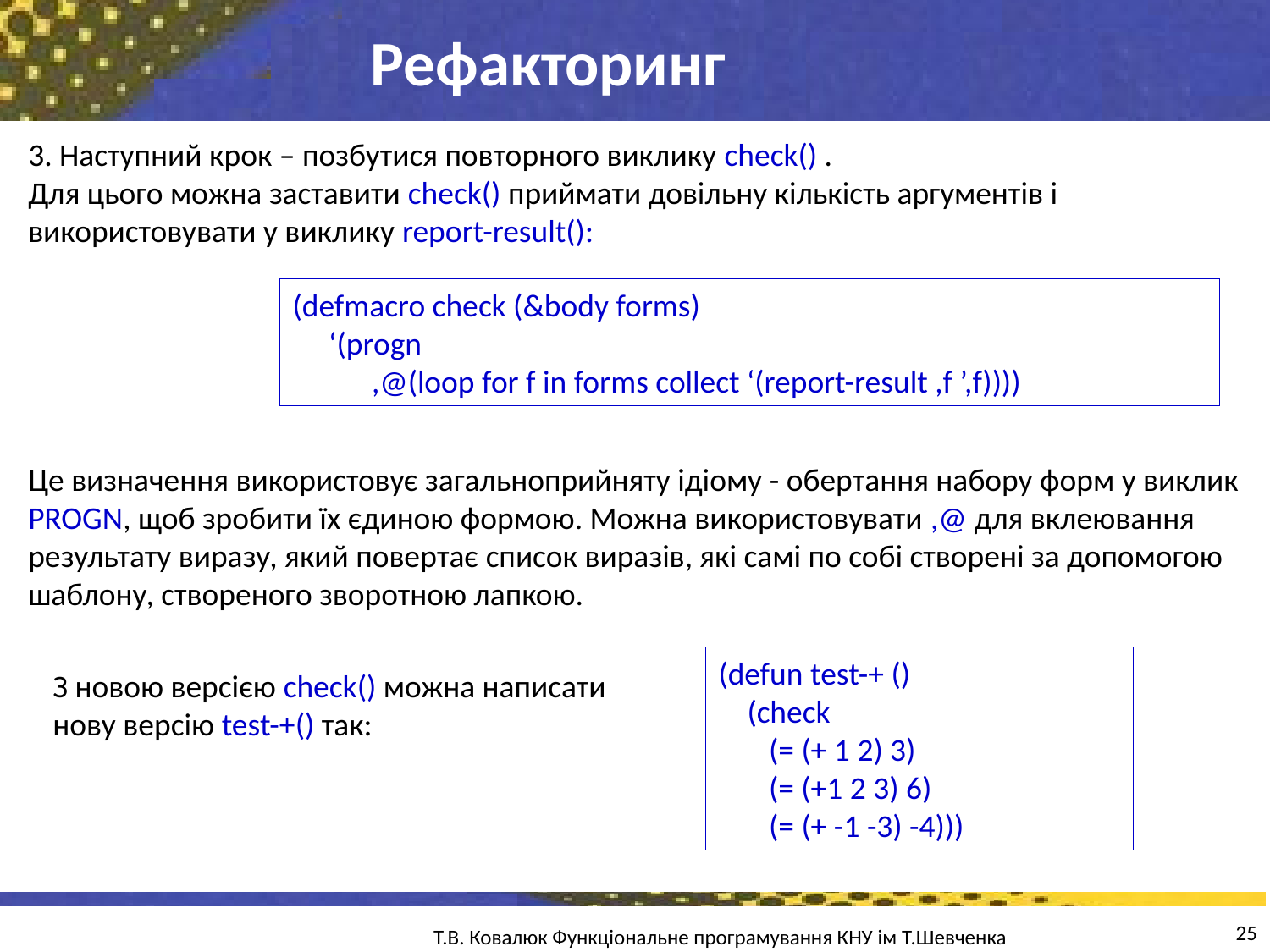

Рефакторинг
3. Наступний крок – позбутися повторного виклику check() .
Для цього можна заставити check() приймати довільну кількість аргументів і використовувати у виклику report-result():
(defmacro check (&body forms)
     ‘(progn
           ,@(loop for f in forms collect ‘(report-result ,f ’,f))))
Це визначення використовує загальноприйняту ідіому - обертання набору форм у виклик PROGN, щоб зробити їх єдиною формою. Можна використовувати ,@ для вклеювання результату виразу, який повертає список виразів, які самі по собі створені за допомогою шаблону, створеного зворотною лапкою.

(defun test-+ ()
    (check
       (= (+ 1 2) 3)
       (= (+1 2 3) 6)
       (= (+ -1 -3) -4)))
З новою версією check() можна написати нову версію test-+() так:
25